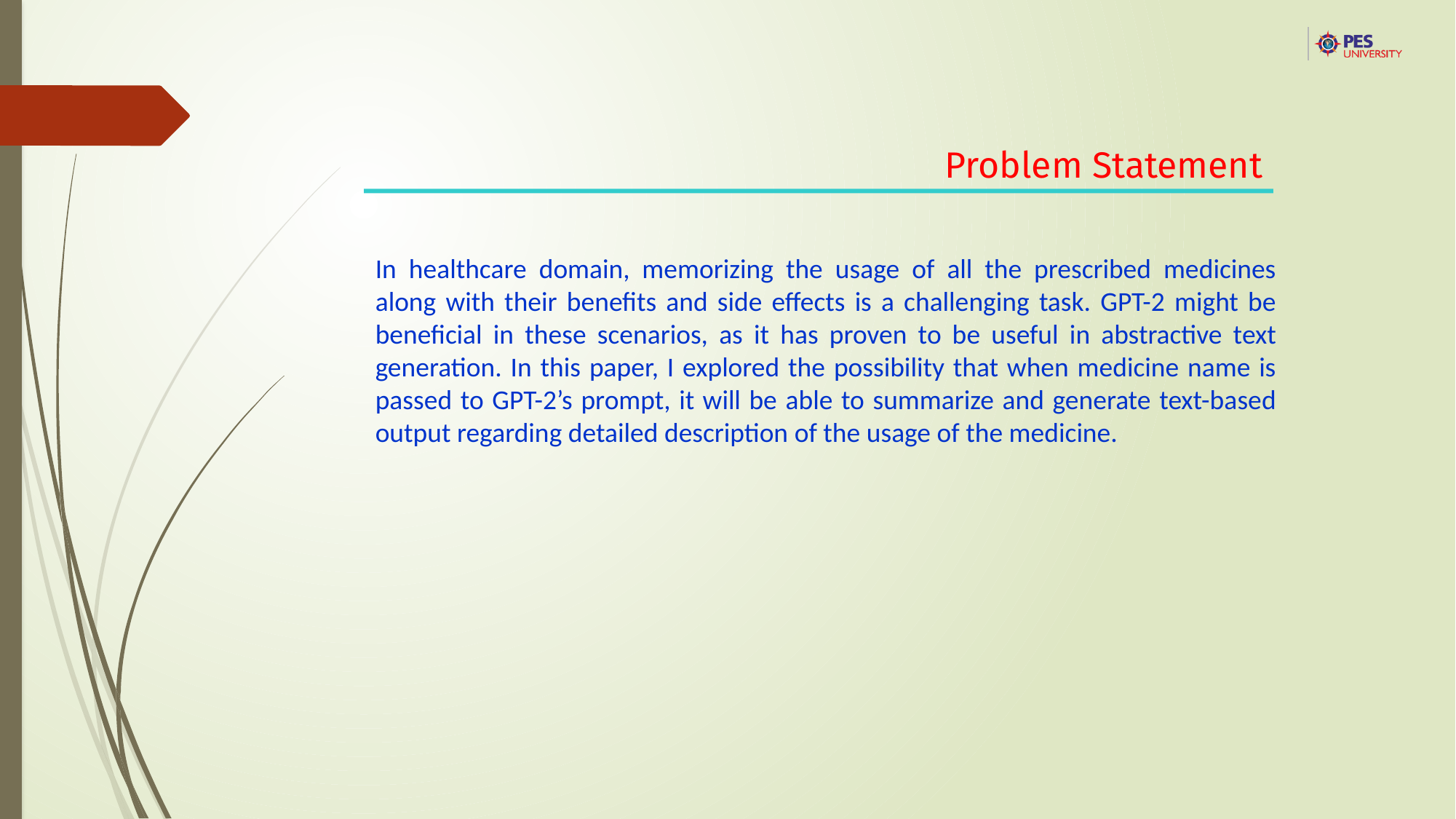

Problem Statement

In healthcare domain, memorizing the usage of all the prescribed medicines along with their benefits and side effects is a challenging task. GPT-2 might be beneficial in these scenarios, as it has proven to be useful in abstractive text generation. In this paper, I explored the possibility that when medicine name is passed to GPT-2’s prompt, it will be able to summarize and generate text-based output regarding detailed description of the usage of the medicine.